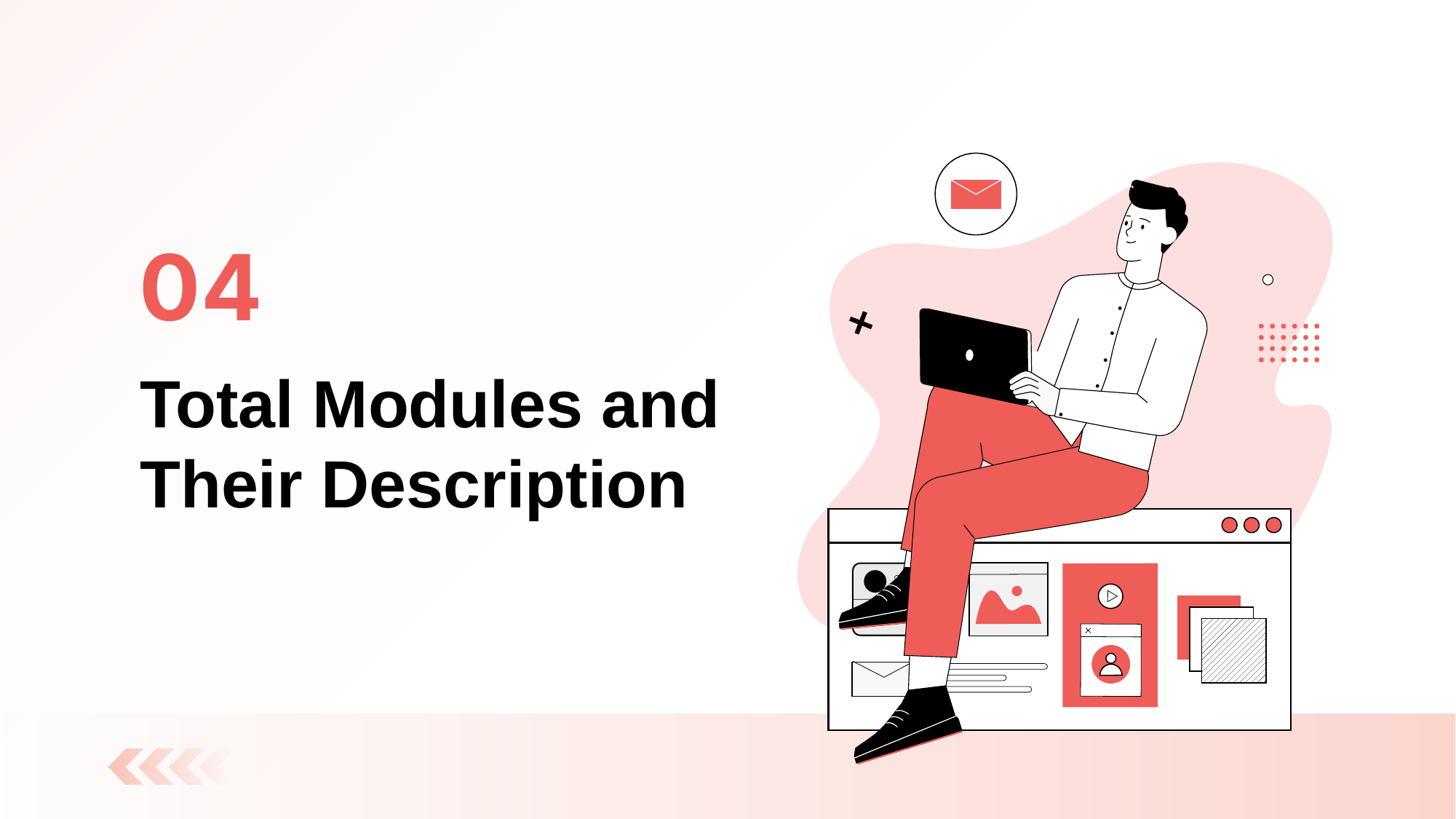

04
# Total Modules and Their Description